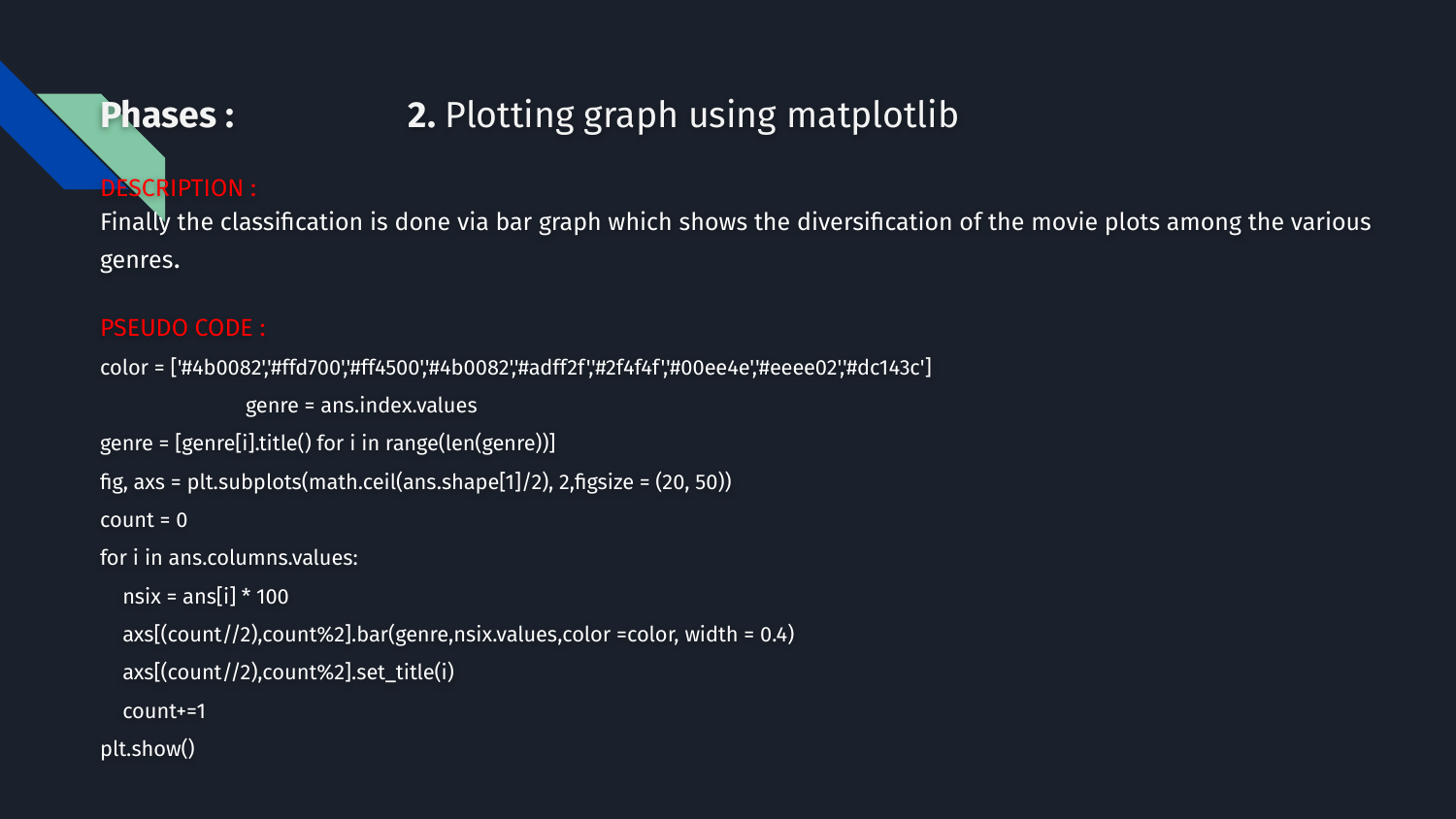

Phases :		  2. Plotting graph using matplotlib

DESCRIPTION :
Finally the classification is done via bar graph which shows the diversification of the movie plots among the various genres.

PSEUDO CODE :
color = ['#4b0082','#ffd700','#ff4500','#4b0082','#adff2f','#2f4f4f','#00ee4e','#eeee02','#dc143c']
	genre = ans.index.values
genre = [genre[i].title() for i in range(len(genre))]
fig, axs = plt.subplots(math.ceil(ans.shape[1]/2), 2,figsize = (20, 50))
count = 0
for i in ans.columns.values:
    nsix = ans[i] * 100
    axs[(count//2),count%2].bar(genre,nsix.values,color =color, width = 0.4)
    axs[(count//2),count%2].set_title(i)
    count+=1
plt.show()